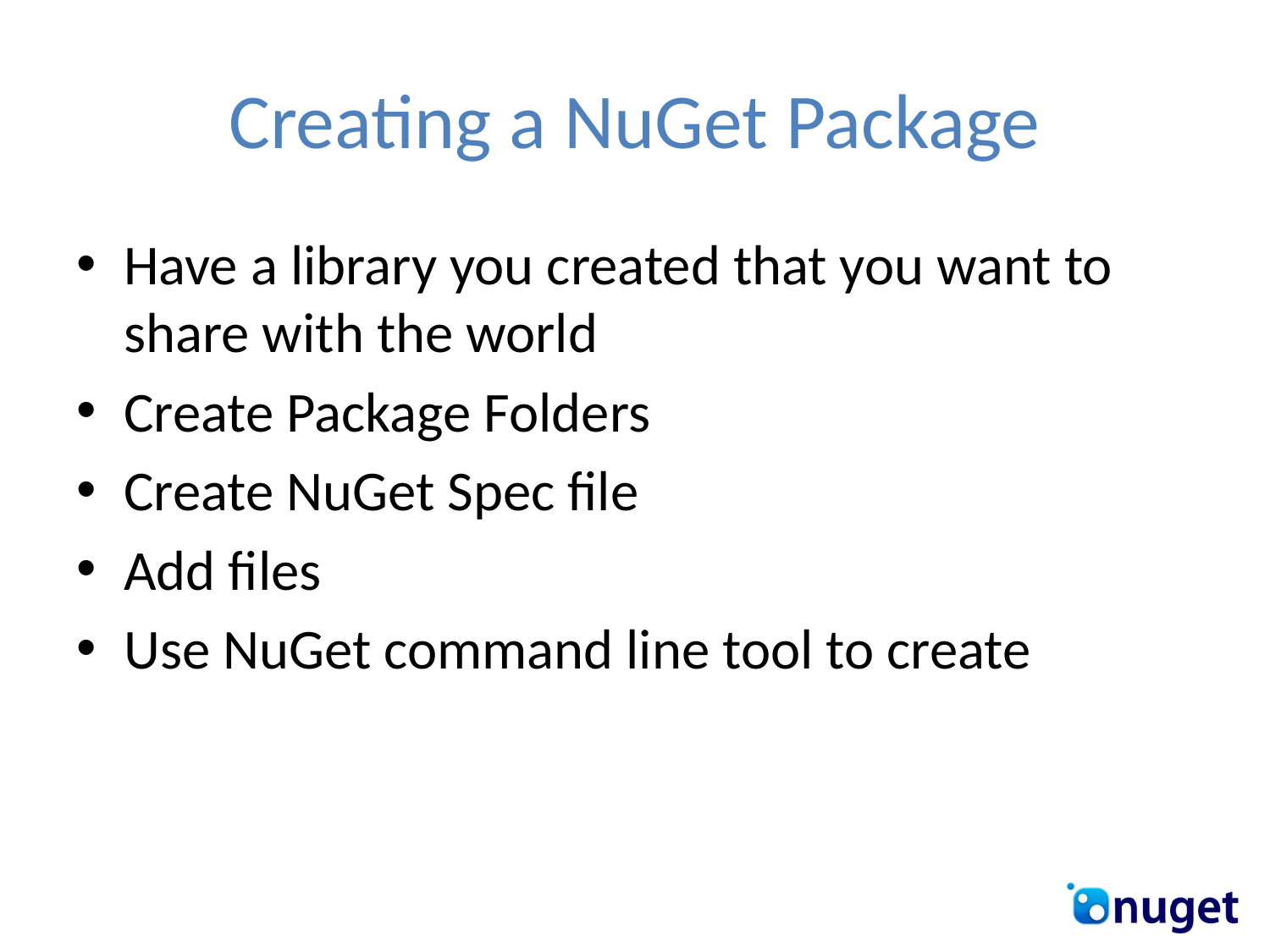

# Creating a NuGet Package
Have a library you created that you want to share with the world
Create Package Folders
Create NuGet Spec file
Add files
Use NuGet command line tool to create